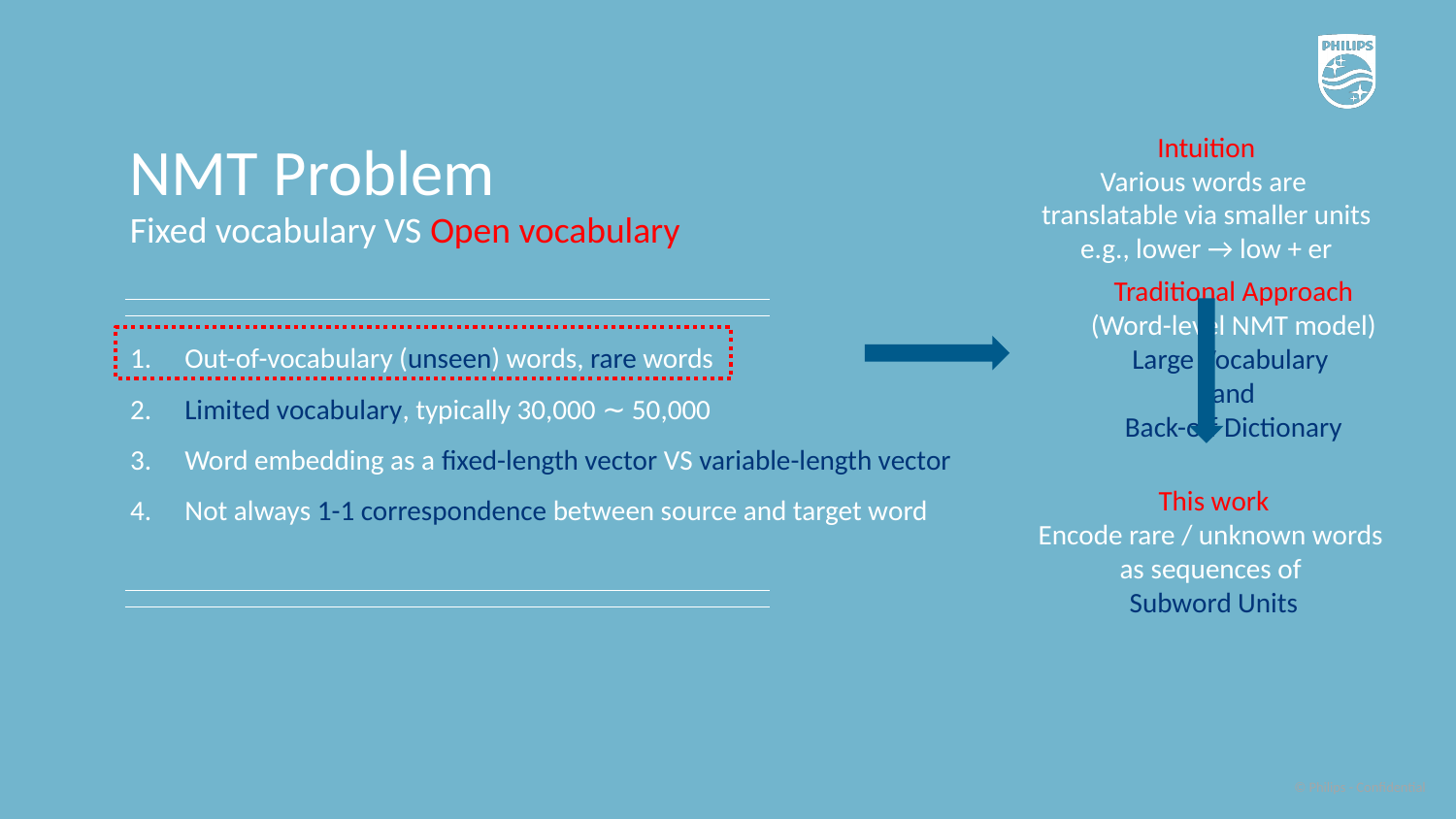

Intuition
Various words are
translatable via smaller units
e.g., lower → low + er

NMT Problem
Fixed vocabulary VS Open vocabulary

Traditional Approach
(Word-level NMT model)
Large Vocabulary
and
Back-off Dictionary

Out-of-vocabulary (unseen) words, rare words
Limited vocabulary, typically 30,000 ∼ 50,000
Word embedding as a fixed-length vector VS variable-length vector
Not always 1-1 correspondence between source and target word

This work
Encode rare / unknown words
as sequences of
Subword Units